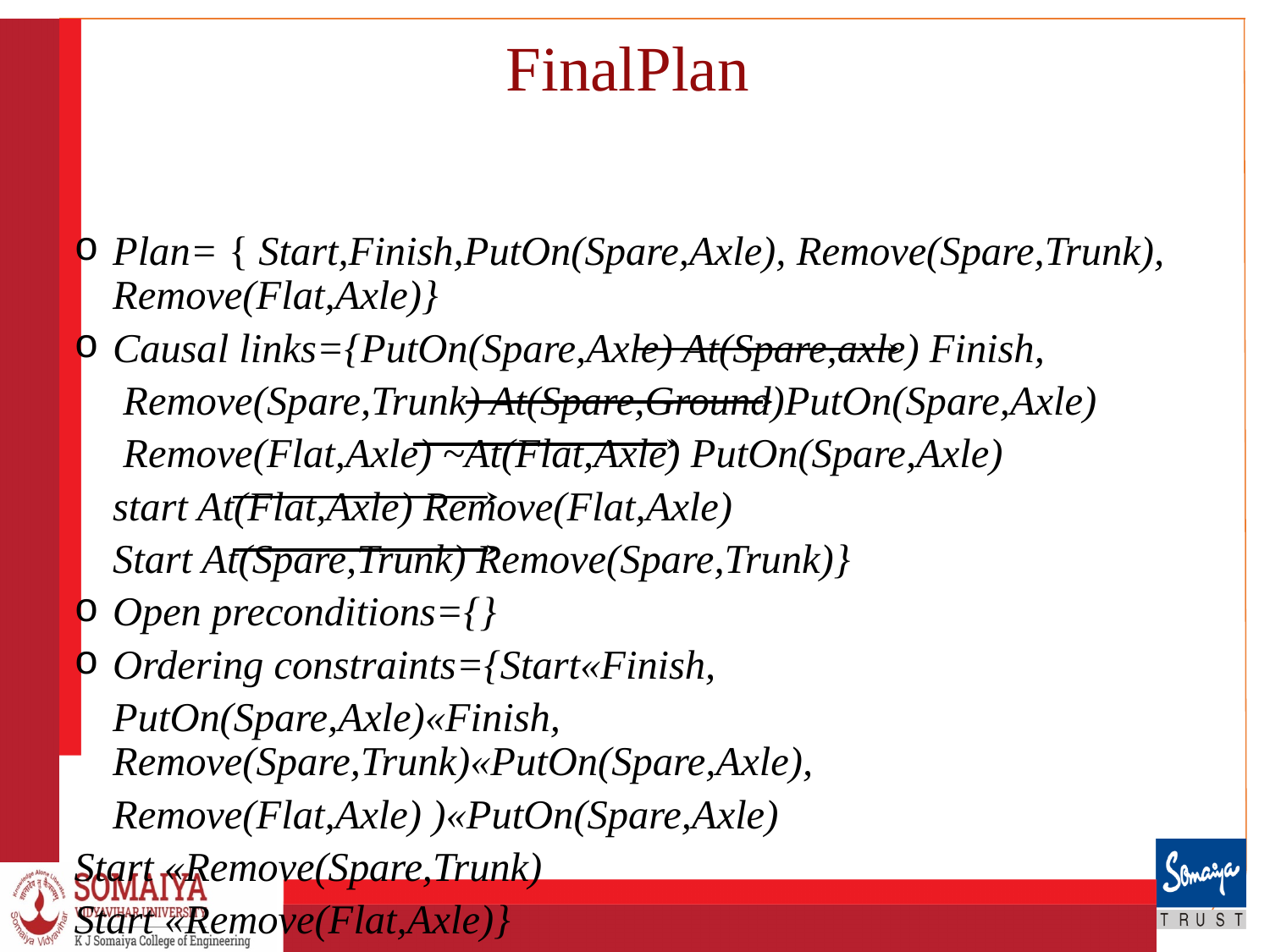

# FinalPlan
Plan= { Start,Finish,PutOn(Spare,Axle), Remove(Spare,Trunk), Remove(Flat,Axle)}
Causal links={PutOn(Spare,Axle) At(Spare,axle) Finish,
	 Remove(Spare,Trunk) At(Spare,Ground)PutOn(Spare,Axle)
 	 Remove(Flat,Axle) ~At(Flat,Axle) PutOn(Spare,Axle)
		start At(Flat,Axle) Remove(Flat,Axle)
		Start At(Spare,Trunk) Remove(Spare,Trunk)}
Open preconditions={}
Ordering constraints={Start«Finish,
	PutOn(Spare,Axle)«Finish, Remove(Spare,Trunk)«PutOn(Spare,Axle),
	Remove(Flat,Axle) )«PutOn(Spare,Axle)
Start «Remove(Spare,Trunk)
Start «Remove(Flat,Axle)}